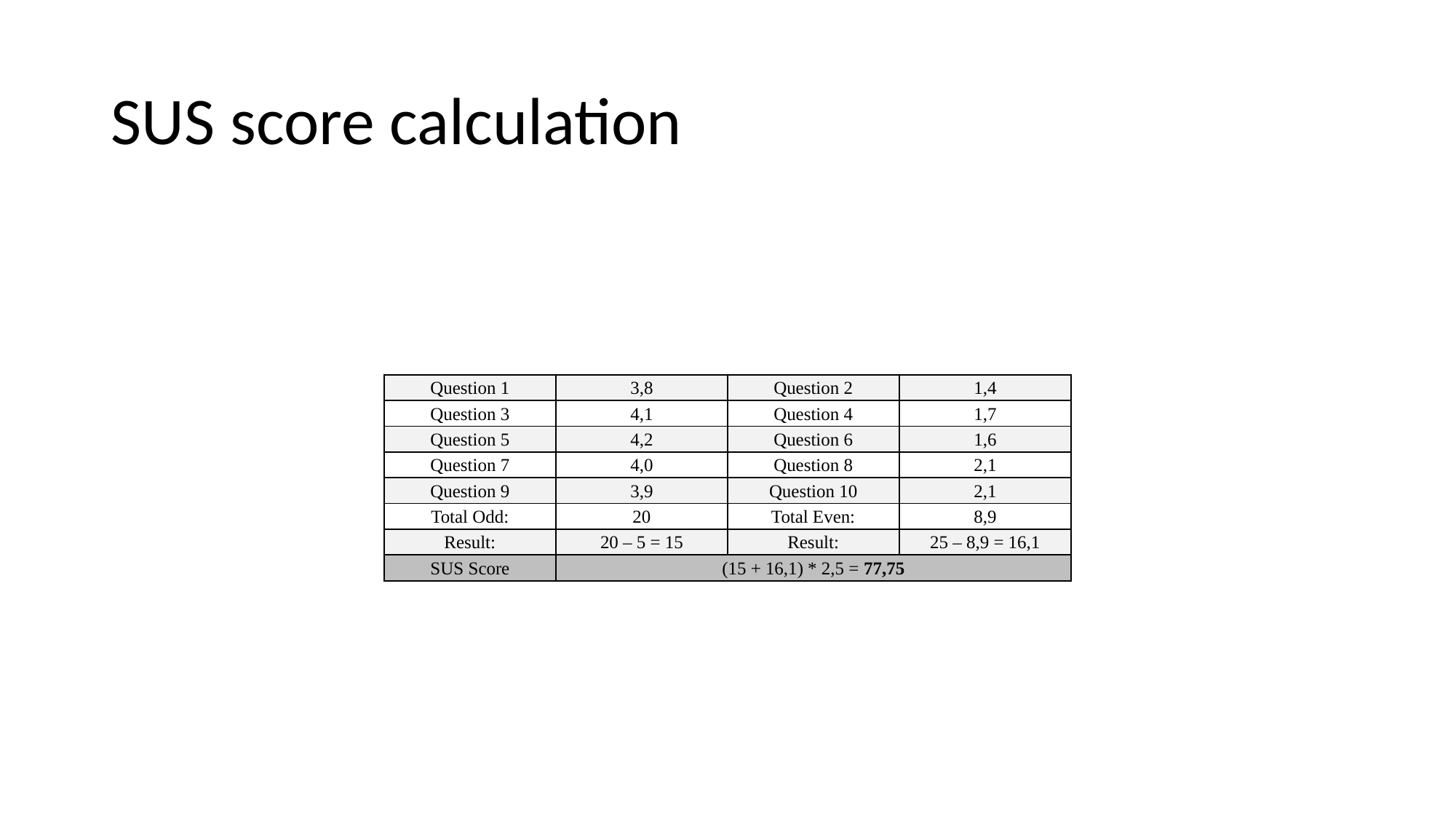

# SUS score calculation
| Question 1 | 3,8 | Question 2 | 1,4 |
| --- | --- | --- | --- |
| Question 3 | 4,1 | Question 4 | 1,7 |
| Question 5 | 4,2 | Question 6 | 1,6 |
| Question 7 | 4,0 | Question 8 | 2,1 |
| Question 9 | 3,9 | Question 10 | 2,1 |
| Total Odd: | 20 | Total Even: | 8,9 |
| Result: | 20 – 5 = 15 | Result: | 25 – 8,9 = 16,1 |
| SUS Score | (15 + 16,1) \* 2,5 = 77,75 |  |  |